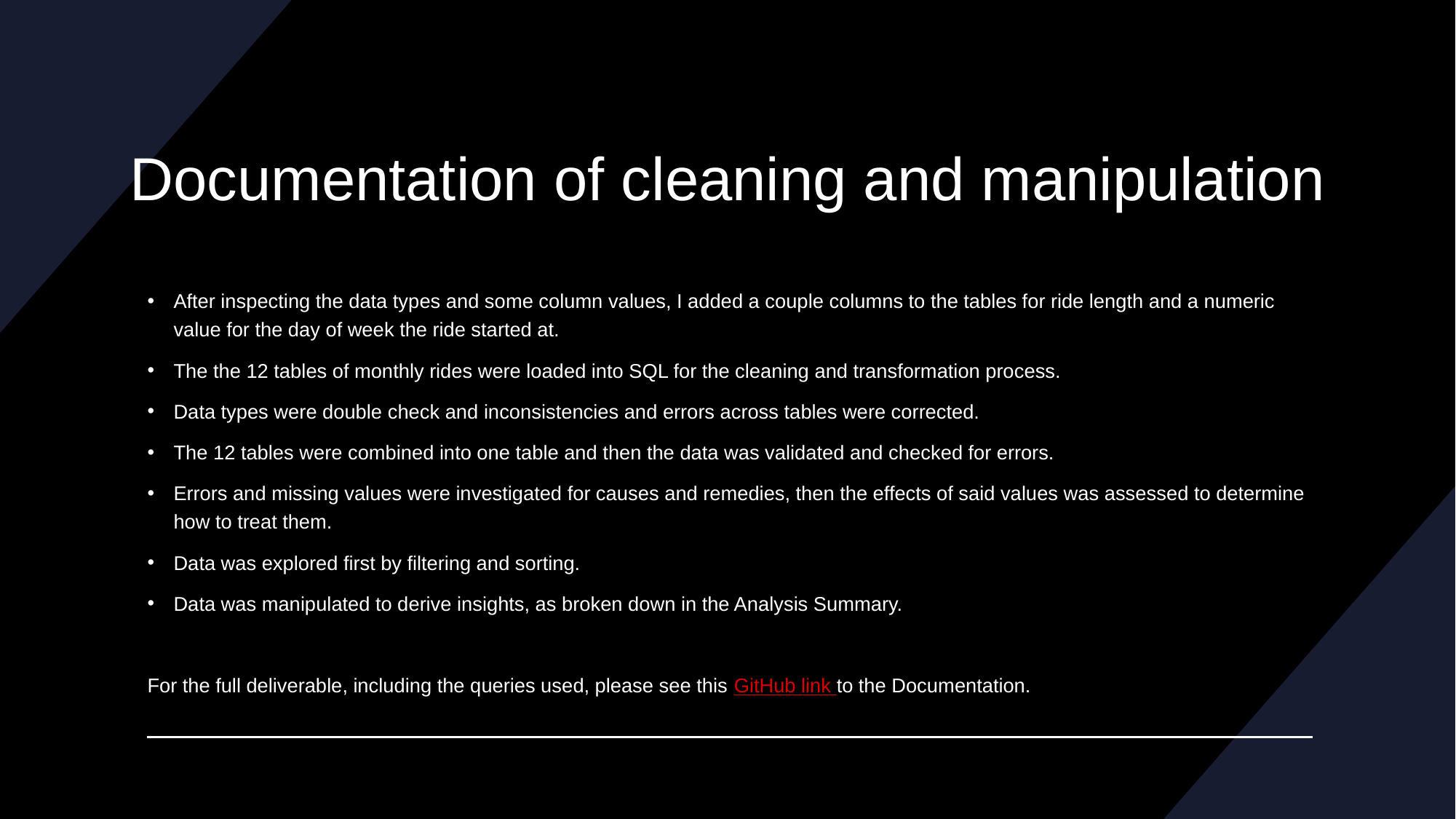

# Documentation of cleaning and manipulation
After inspecting the data types and some column values, I added a couple columns to the tables for ride length and a numeric value for the day of week the ride started at.
The the 12 tables of monthly rides were loaded into SQL for the cleaning and transformation process.
Data types were double check and inconsistencies and errors across tables were corrected.
The 12 tables were combined into one table and then the data was validated and checked for errors.
Errors and missing values were investigated for causes and remedies, then the effects of said values was assessed to determine how to treat them.
Data was explored first by filtering and sorting.
Data was manipulated to derive insights, as broken down in the Analysis Summary.

For the full deliverable, including the queries used, please see this GitHub link to the Documentation.